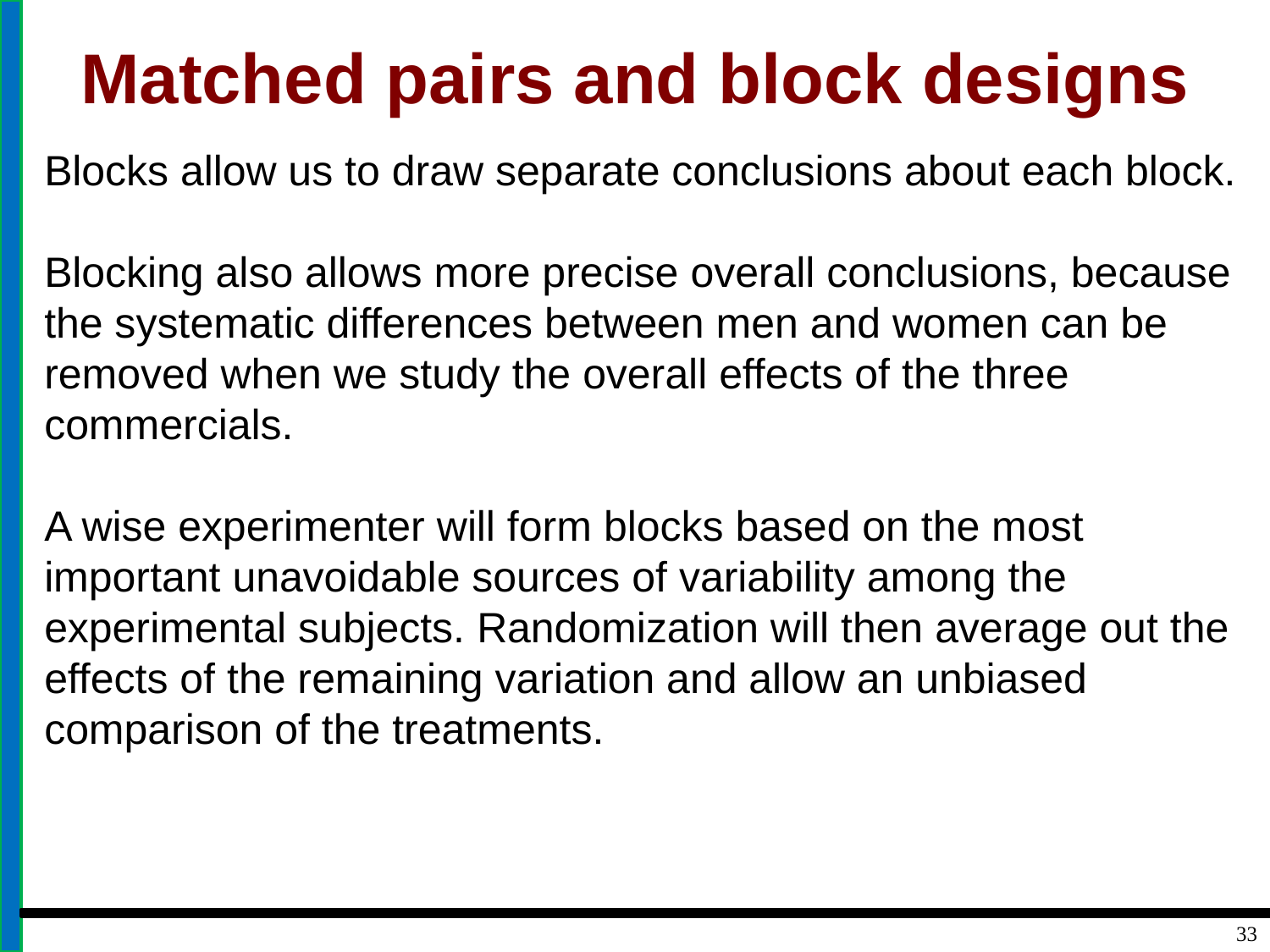

# Matched pairs and block designs
Blocks allow us to draw separate conclusions about each block.

Blocking also allows more precise overall conclusions, because the systematic differences between men and women can be removed when we study the overall effects of the three commercials.

A wise experimenter will form blocks based on the most important unavoidable sources of variability among the experimental subjects. Randomization will then average out the effects of the remaining variation and allow an unbiased comparison of the treatments.